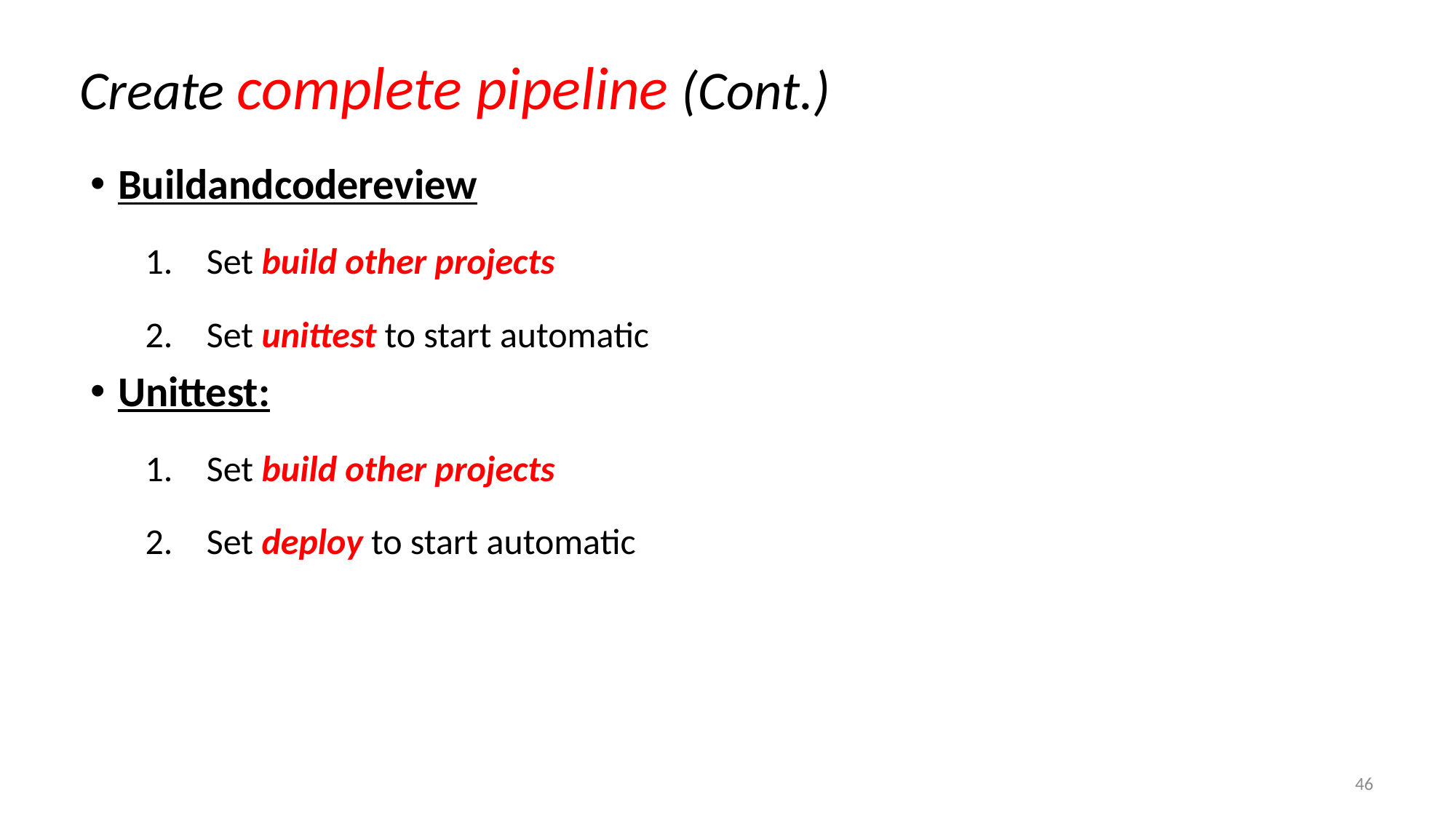

# Create complete pipeline (Cont.)
Buildandcodereview
Set build other projects
Set unittest to start automatic
Unittest:
Set build other projects
Set deploy to start automatic

46